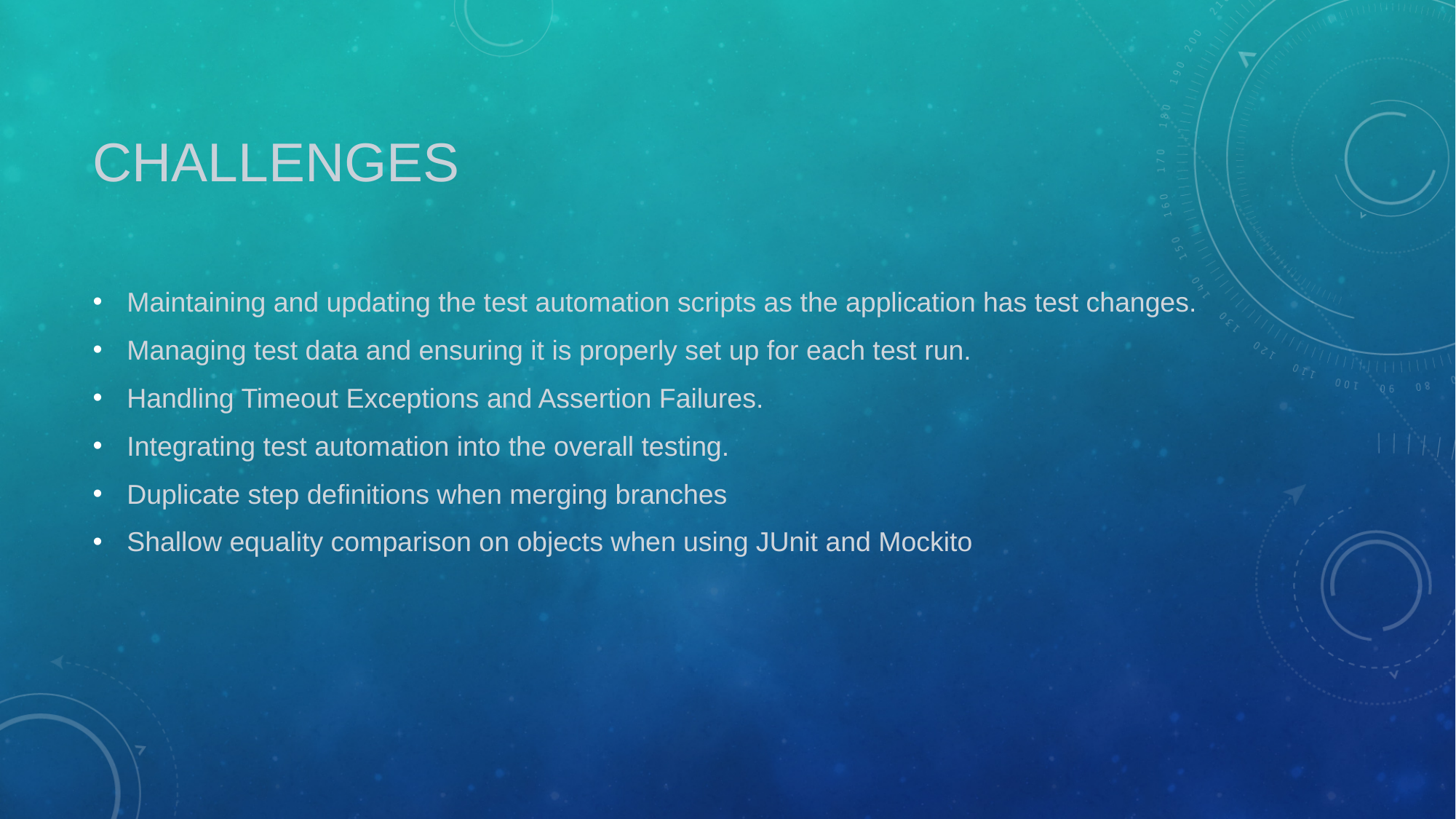

# Challenges
Maintaining and updating the test automation scripts as the application has test changes.
Managing test data and ensuring it is properly set up for each test run.
Handling Timeout Exceptions and Assertion Failures.
Integrating test automation into the overall testing.
Duplicate step definitions when merging branches
Shallow equality comparison on objects when using JUnit and Mockito